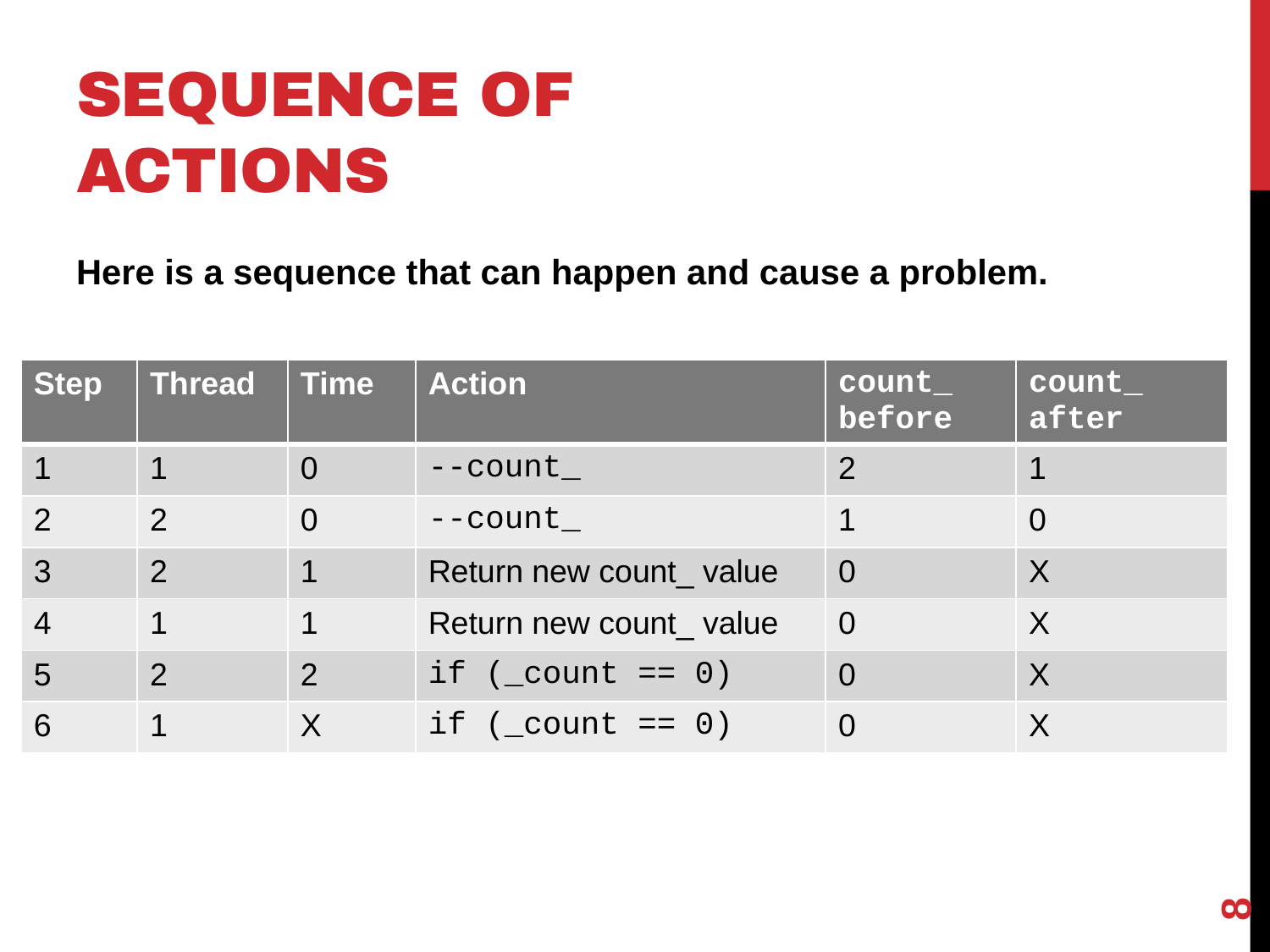

# Sequence of actions
Here is a sequence that can happen and cause a problem.

| Step | Thread | Time | Action | count\_ before | count\_ after |
| --- | --- | --- | --- | --- | --- |
| 1 | 1 | 0 | --count\_ | 2 | 1 |
| 2 | 2 | 0 | --count\_ | 1 | 0 |
| 3 | 2 | 1 | Return new count\_ value | 0 | X |
| 4 | 1 | 1 | Return new count\_ value | 0 | X |
| 5 | 2 | 2 | if (\_count == 0) | 0 | X |
| 6 | 1 | X | if (\_count == 0) | 0 | X |
8